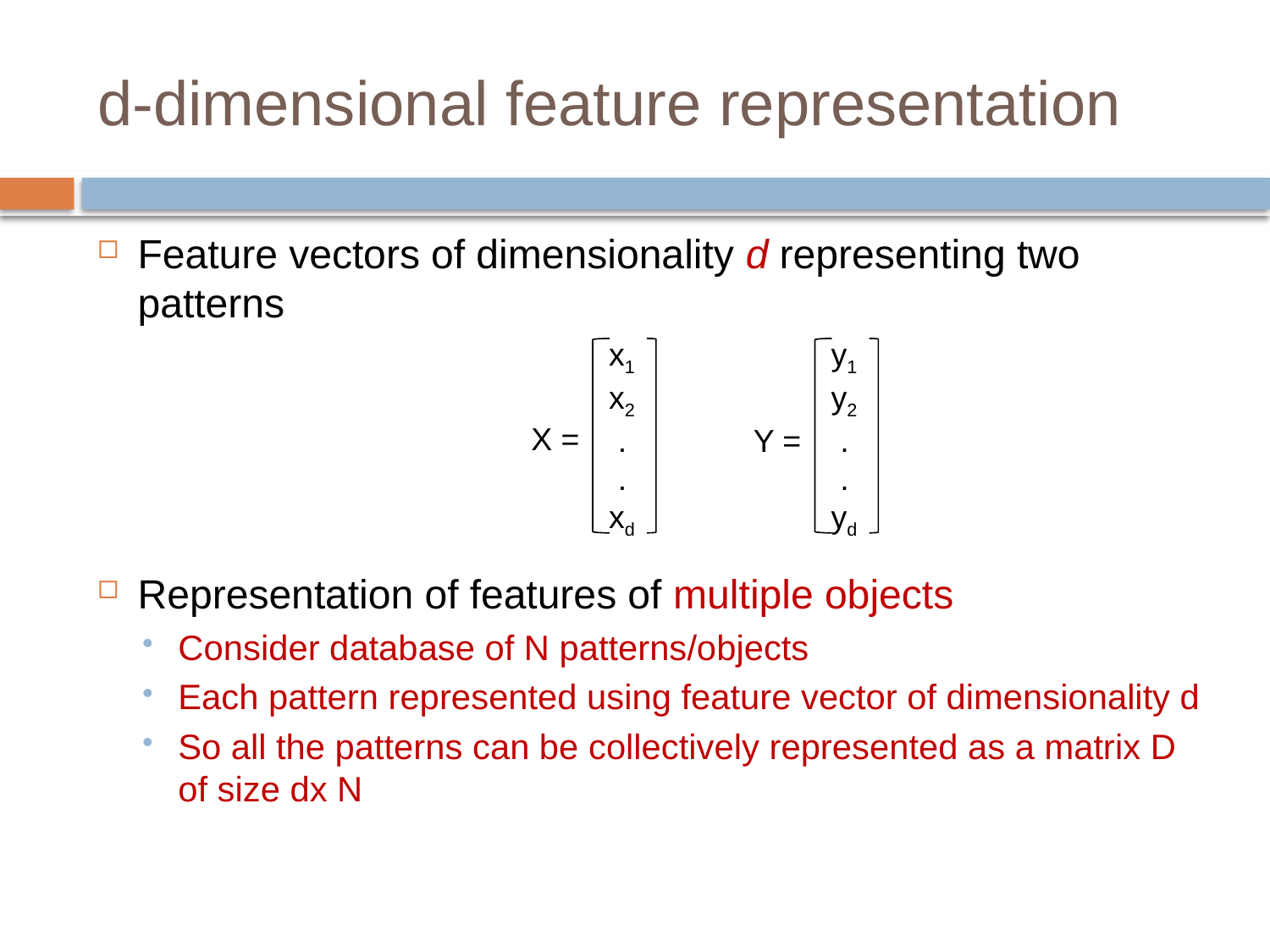

# d-dimensional feature representation
Feature vectors of dimensionality d representing two patterns

Representation of features of multiple objects
Consider database of N patterns/objects
Each pattern represented using feature vector of dimensionality d
So all the patterns can be collectively represented as a matrix D of size dx N
    x1
    x2
     .
     .
    xd

    y1
    y2
     .
     .
    yd

X =
Y =